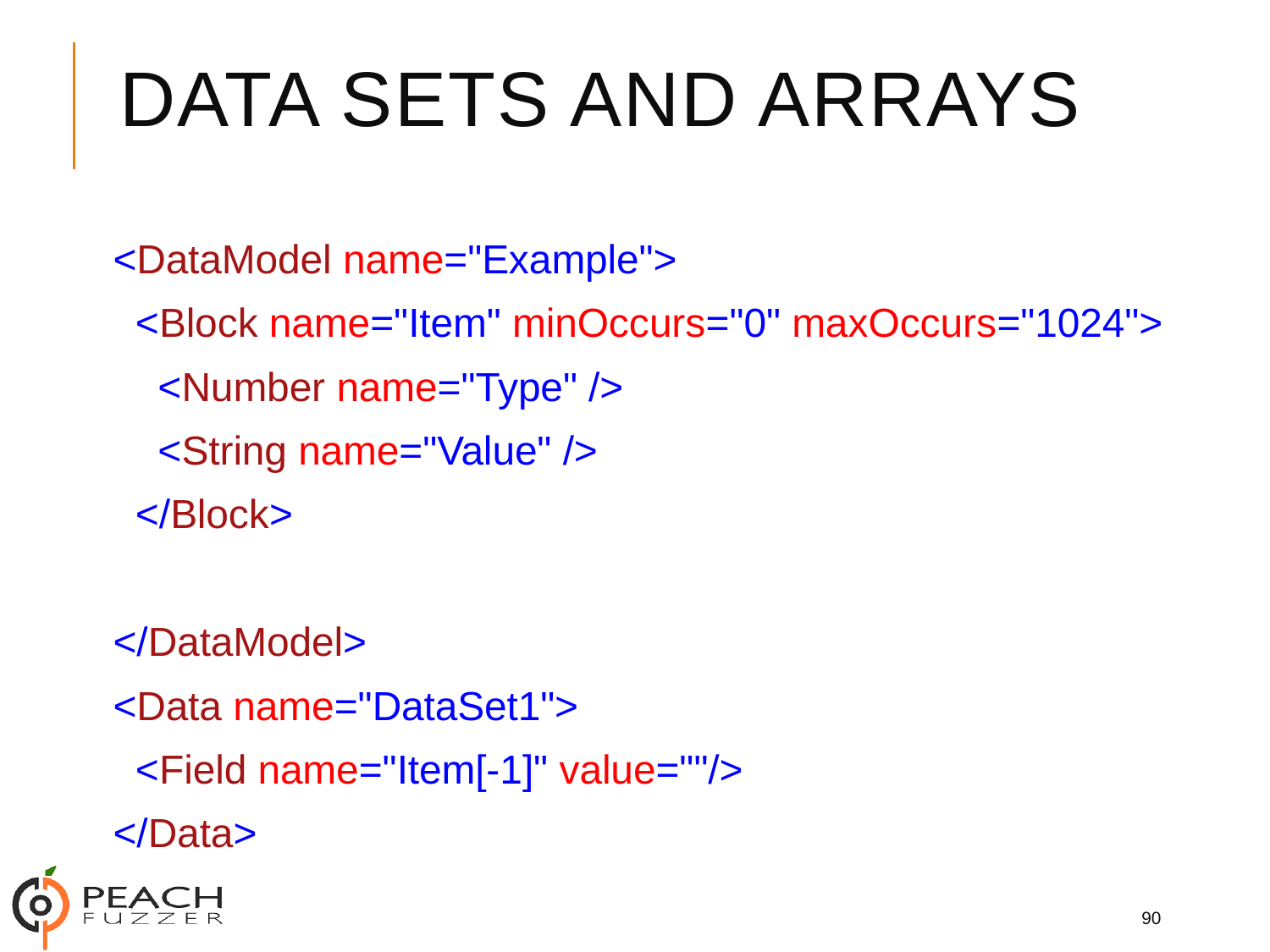

# Data Sets and Arrays
<DataModel name="Example">
  <Block name="Item" minOccurs="0" maxOccurs="1024">
    <Number name="Type" />
    <String name="Value" />
  </Block>

</DataModel>
<Data name="DataSet1">
  <Field name="Item[-1]" value=""/>
</Data>

90